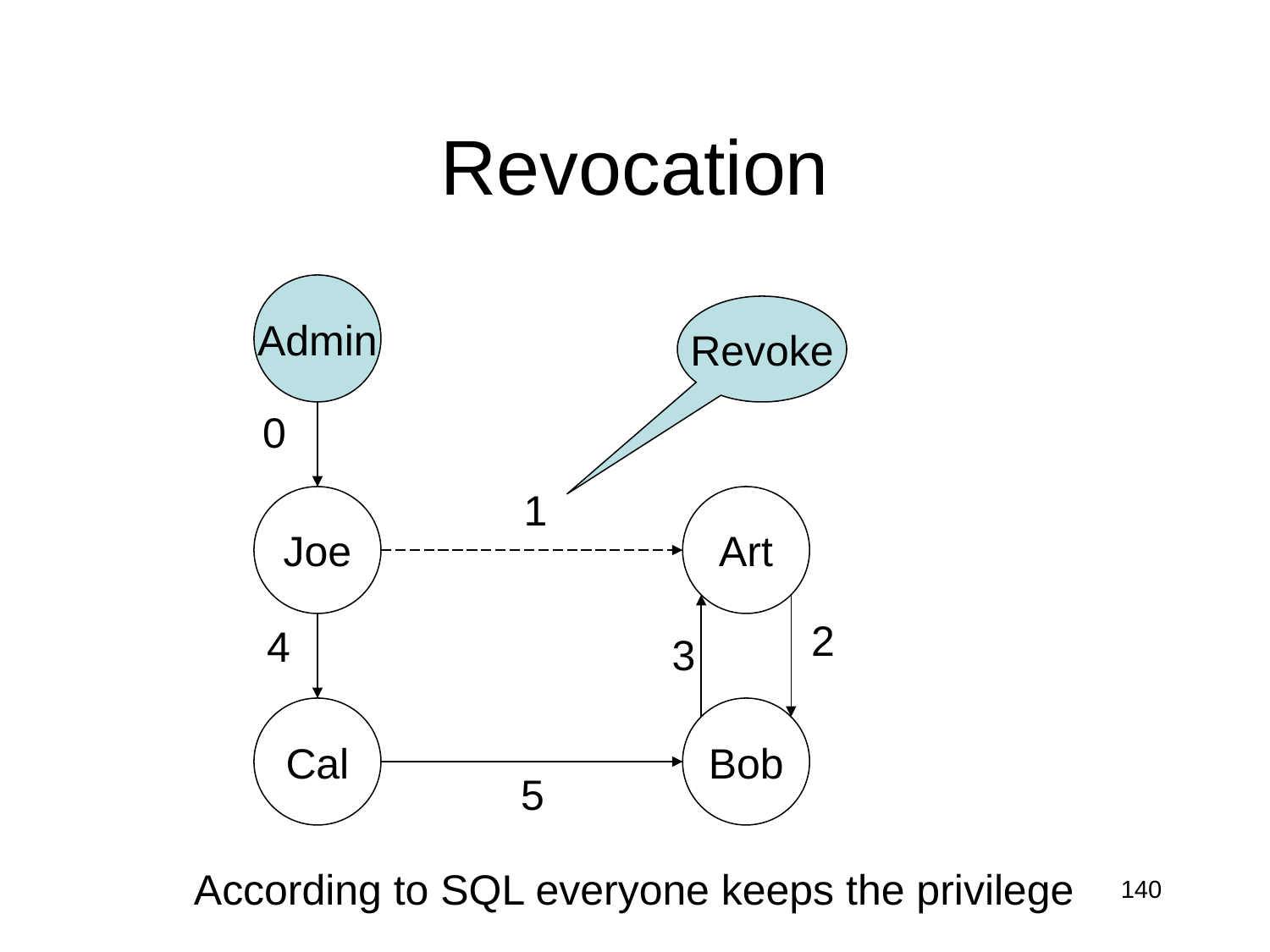

# Revocation
Admin
Revoke
0
1
Joe
Art
2
4
3
Cal
Bob
5
According to SQL everyone keeps the privilege
140